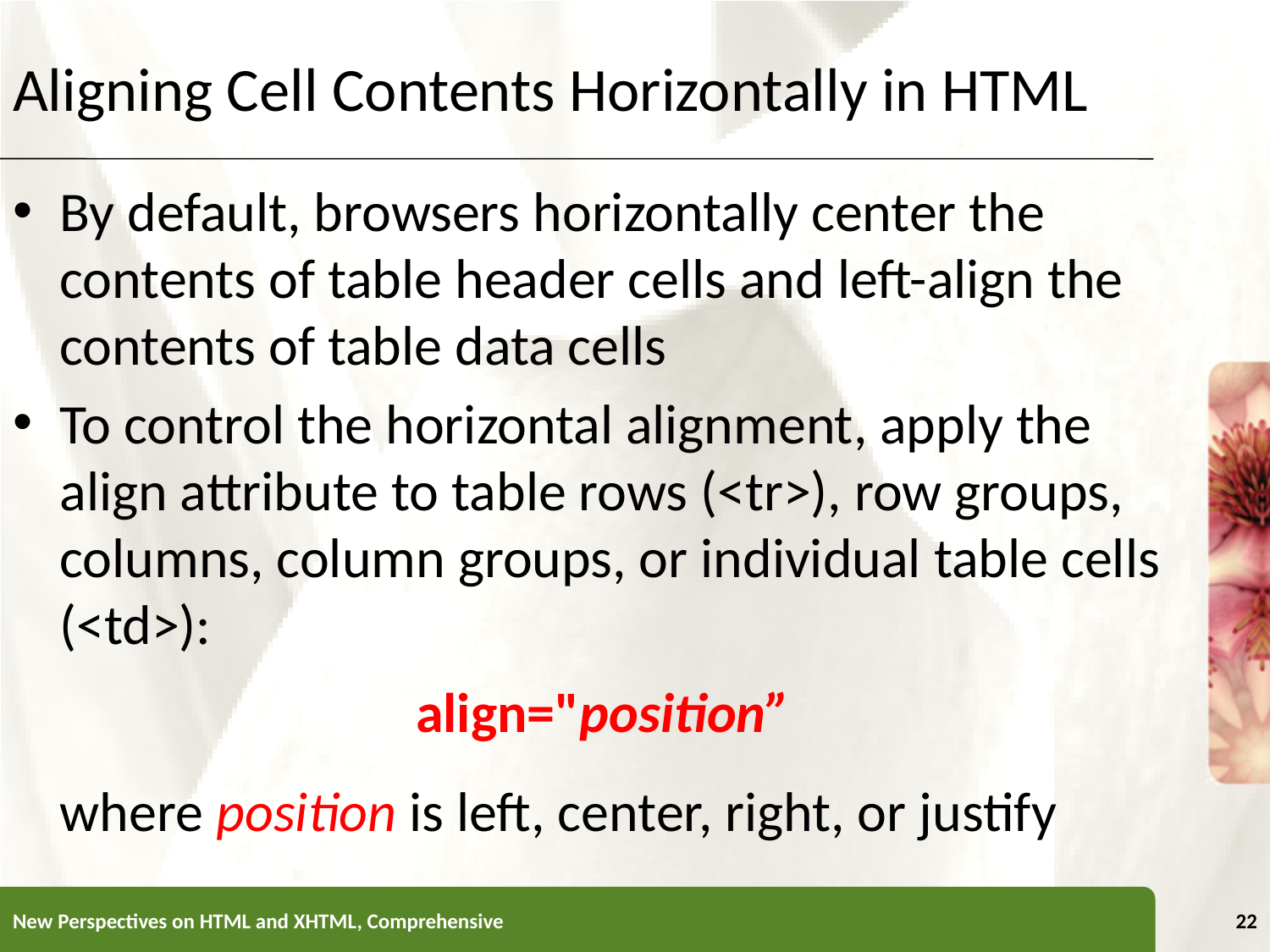

Aligning Cell Contents Horizontally in HTML
By default, browsers horizontally center the contents of table header cells and left-align the contents of table data cells
To control the horizontal alignment, apply the align attribute to table rows (<tr>), row groups, columns, column groups, or individual table cells (<td>):
align="position”
	where position is left, center, right, or justify
New Perspectives on HTML and XHTML, Comprehensive
22